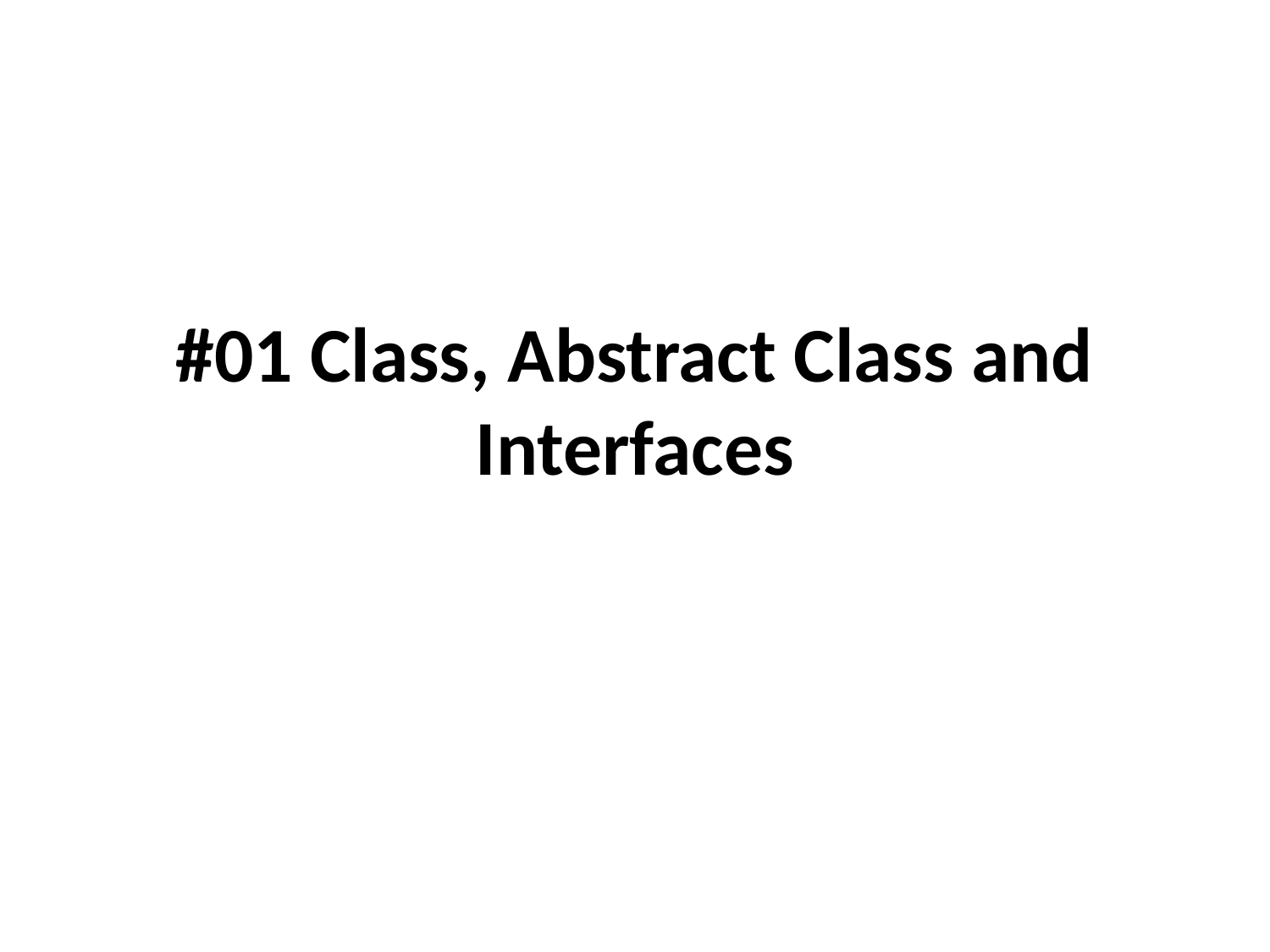

# #01 Class, Abstract Class and Interfaces